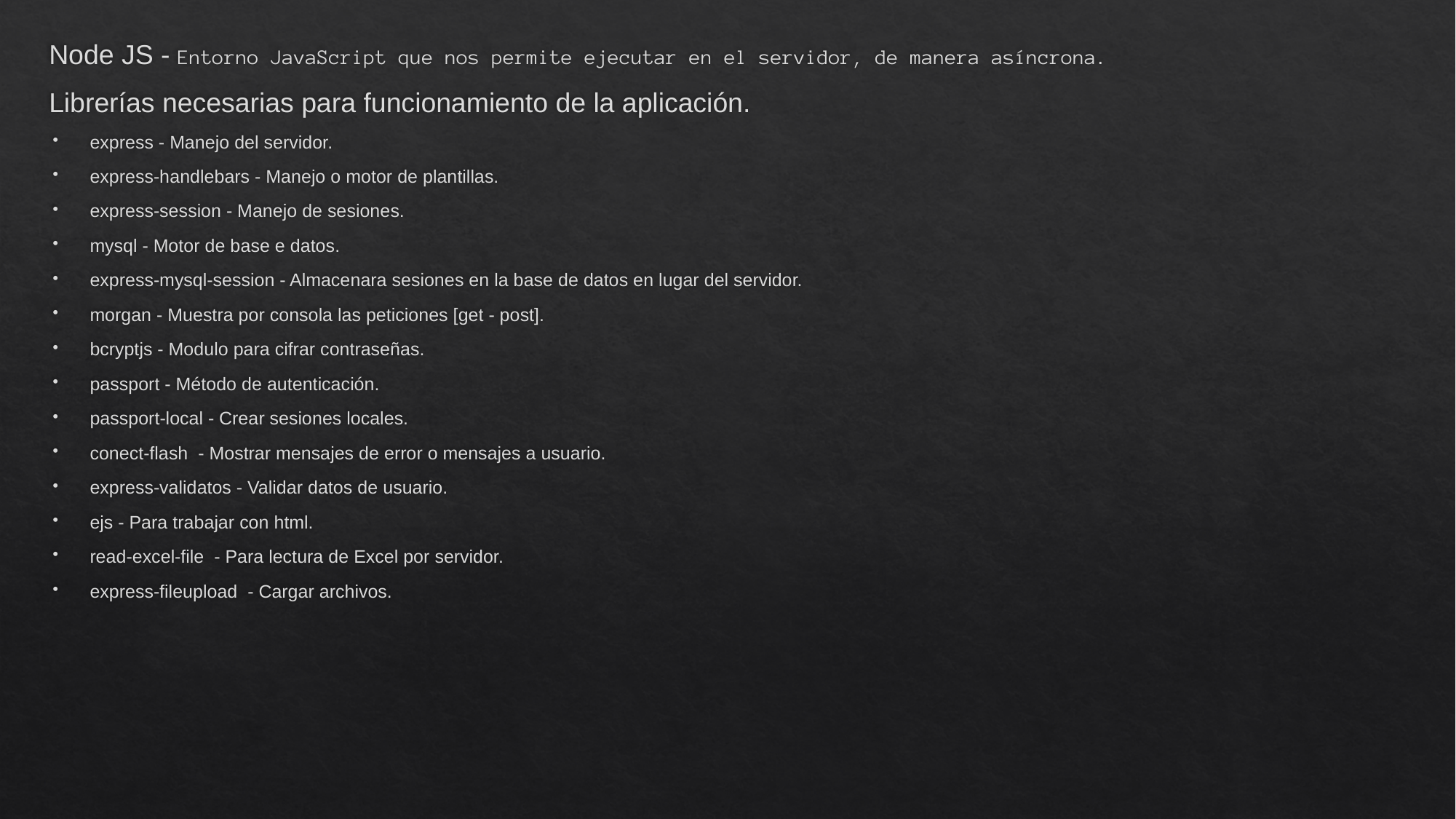

Node JS - Entorno JavaScript que nos permite ejecutar en el servidor, de manera asíncrona.
Librerías necesarias para funcionamiento de la aplicación.
express - Manejo del servidor.
express-handlebars - Manejo o motor de plantillas.
express-session - Manejo de sesiones.
mysql - Motor de base e datos.
express-mysql-session - Almacenara sesiones en la base de datos en lugar del servidor.
morgan - Muestra por consola las peticiones [get - post].
bcryptjs - Modulo para cifrar contraseñas.
passport - Método de autenticación.
passport-local - Crear sesiones locales.
conect-flash  - Mostrar mensajes de error o mensajes a usuario.
express-validatos - Validar datos de usuario.
ejs - Para trabajar con html.
read-excel-file  - Para lectura de Excel por servidor.
express-fileupload  - Cargar archivos.